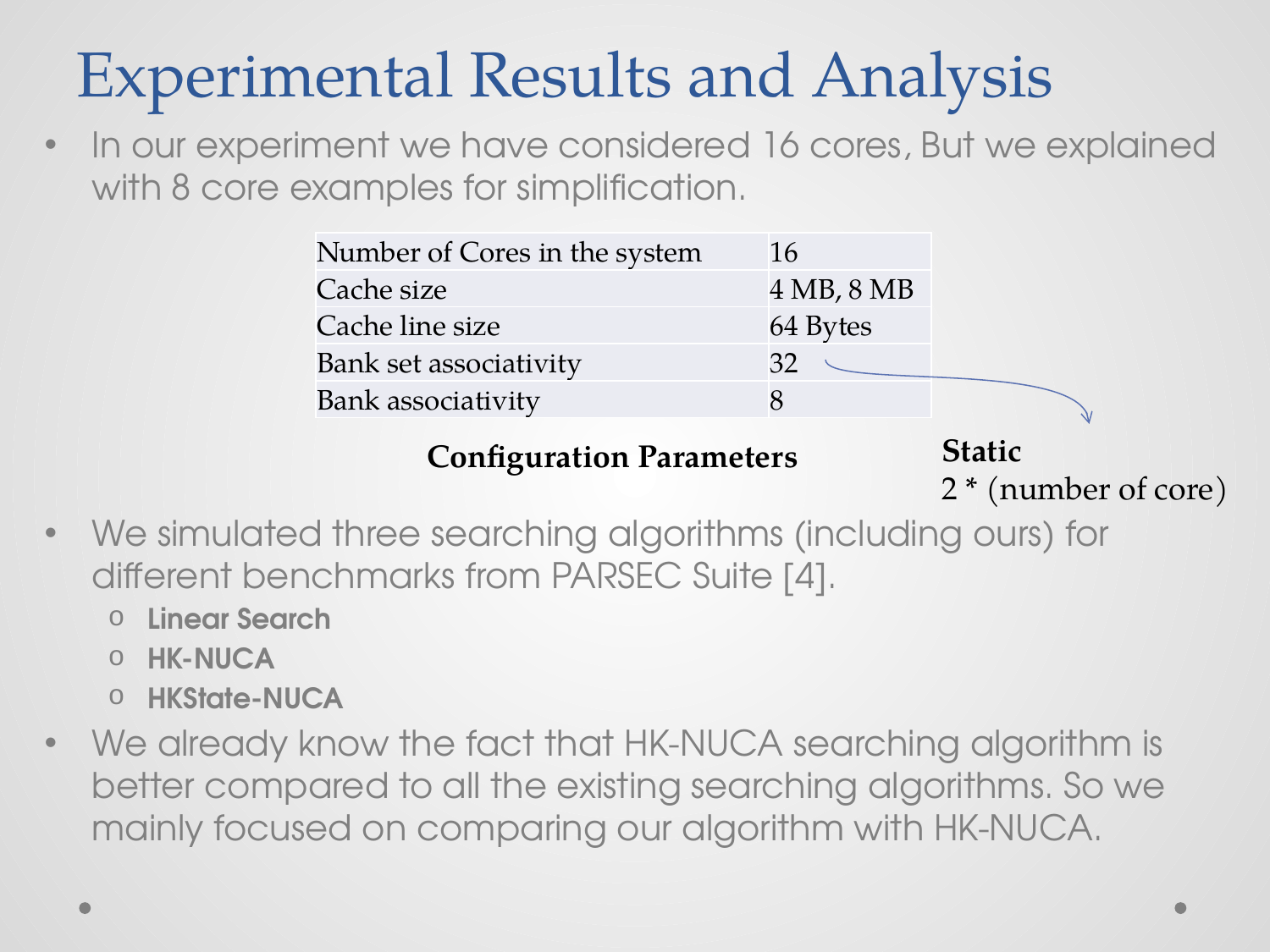

# Experimental Results and Analysis
In our experiment we have considered 16 cores, But we explained with 8 core examples for simplification.

We simulated three searching algorithms (including ours) for different benchmarks from PARSEC Suite [4].
Linear Search
HK-NUCA
HKState-NUCA
We already know the fact that HK-NUCA searching algorithm is better compared to all the existing searching algorithms. So we mainly focused on comparing our algorithm with HK-NUCA.
| Number of Cores in the system | 16 |
| --- | --- |
| Cache size | 4 MB, 8 MB |
| Cache line size | 64 Bytes |
| Bank set associativity | 32 |
| Bank associativity | 8 |
Static
2 * (number of core)
Configuration Parameters